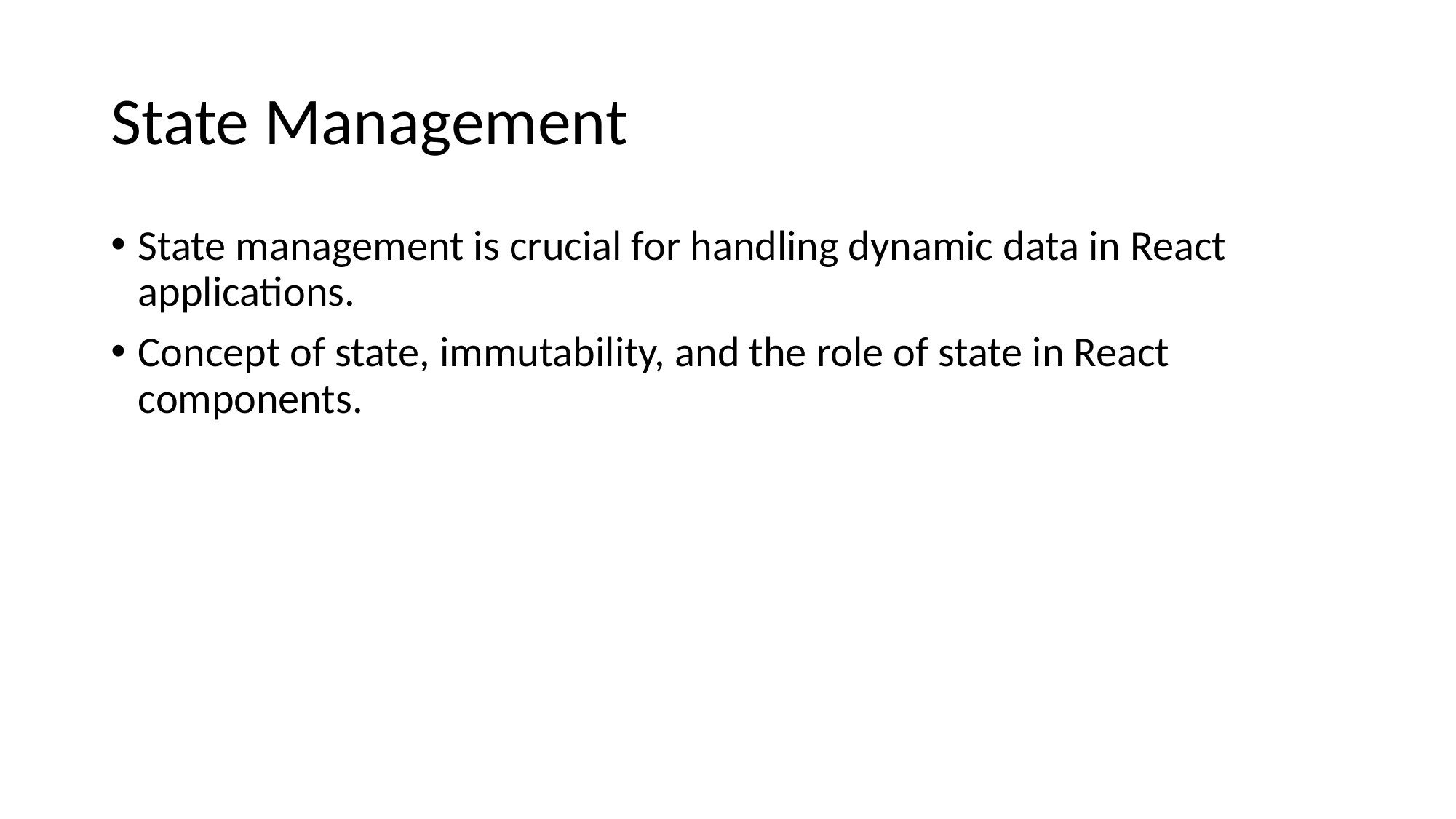

# State Management
State management is crucial for handling dynamic data in React applications.
Concept of state, immutability, and the role of state in React components.